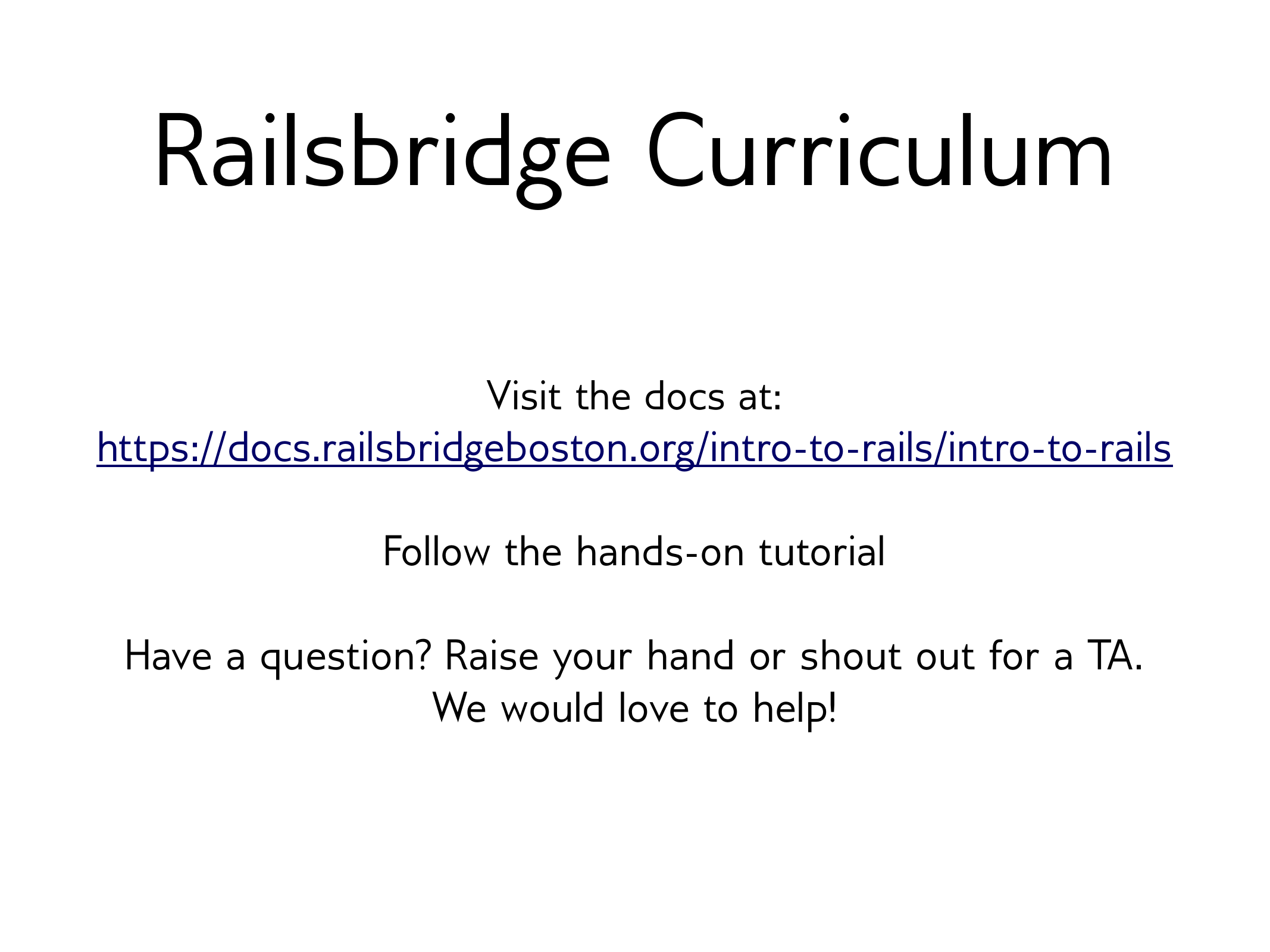

# Railsbridge Curriculum
Visit the docs at:
https://docs.railsbridgeboston.org/intro-to-rails/intro-to-rails

Follow the hands-on tutorial

Have a question? Raise your hand or shout out for a TA. We would love to help!